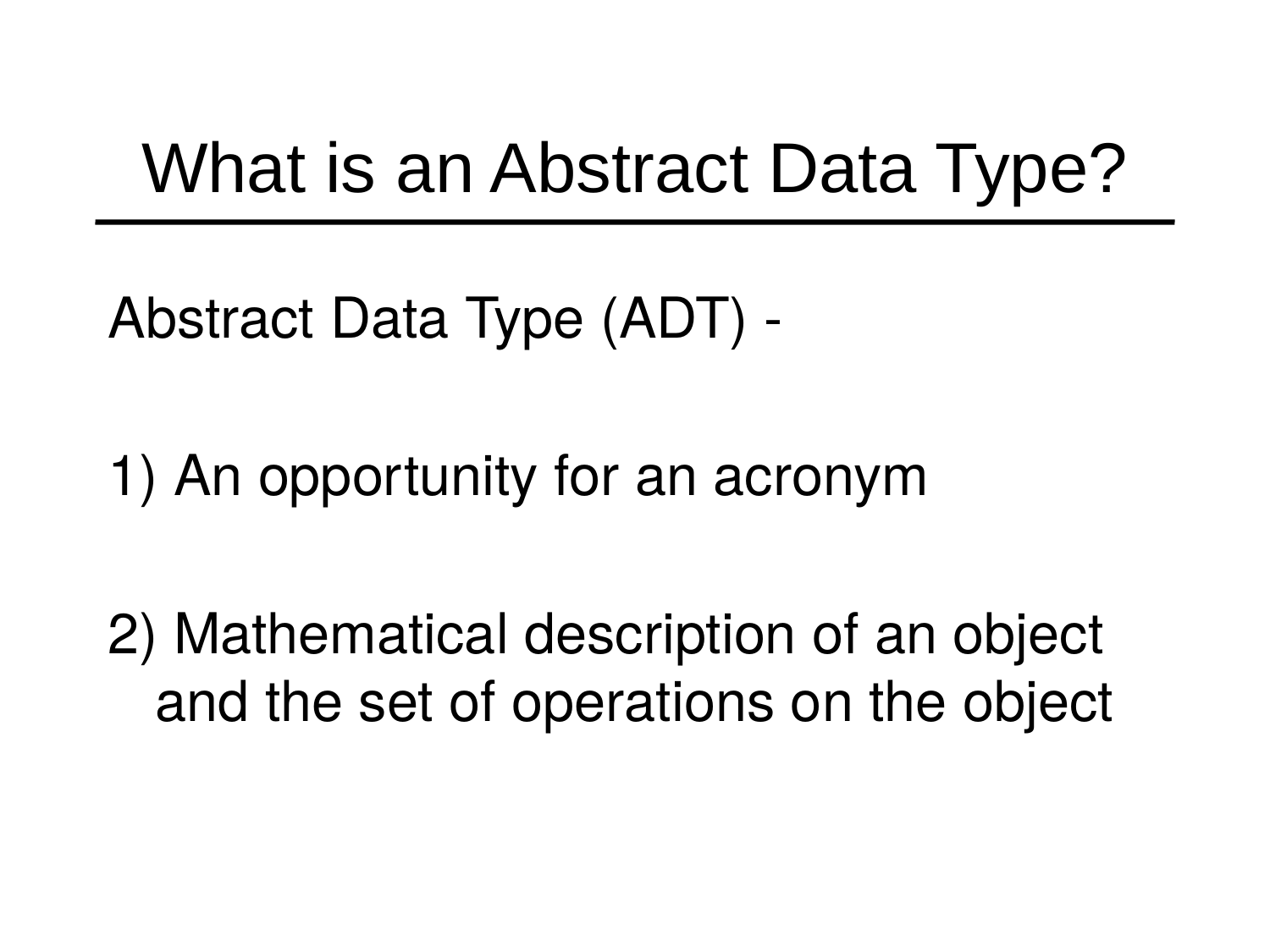

# What is an Abstract Data Type?
Abstract Data Type (ADT) -

1) An opportunity for an acronym

2) Mathematical description of an object and the set of operations on the object